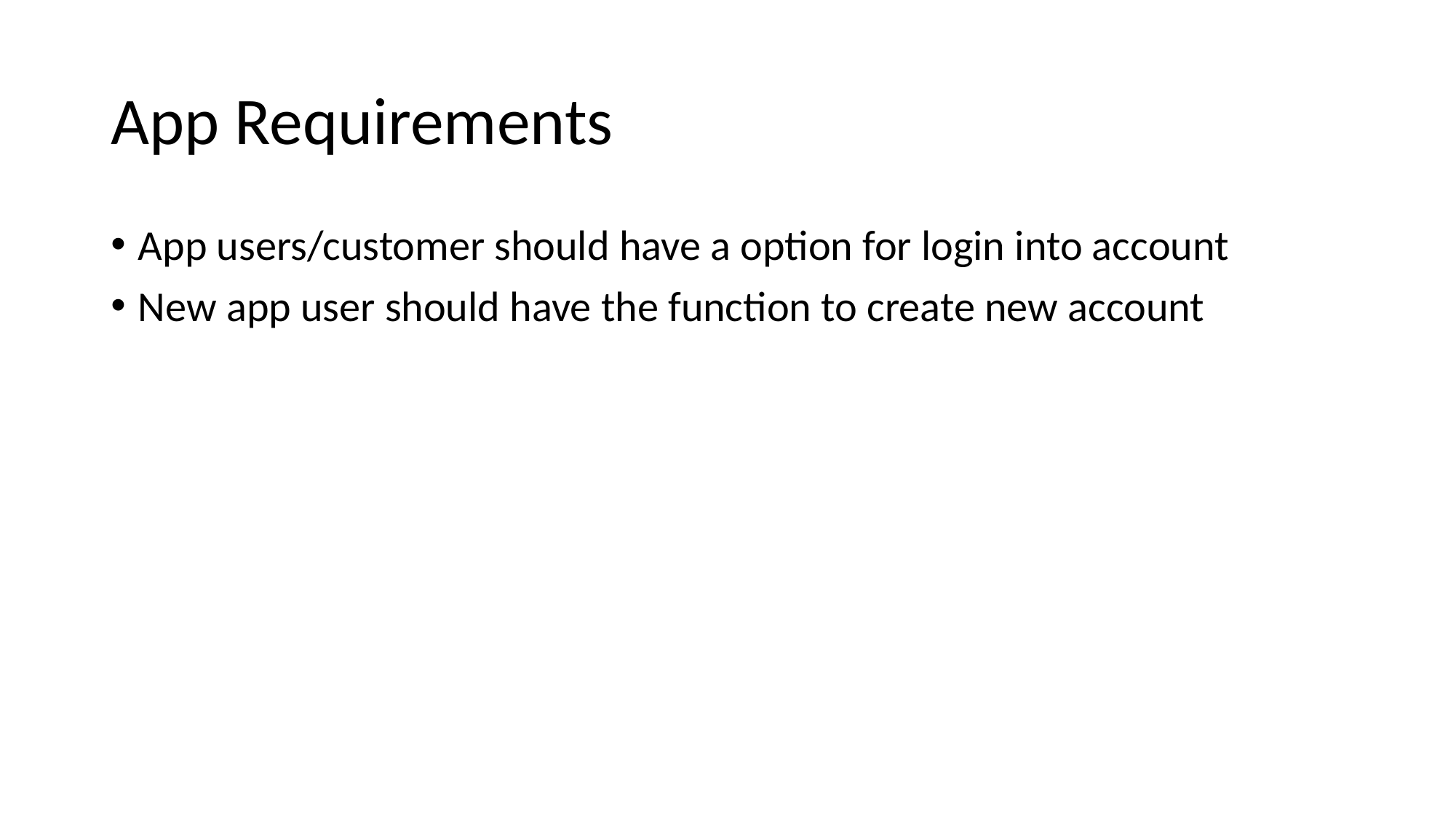

# App Requirements
App users/customer should have a option for login into account
New app user should have the function to create new account